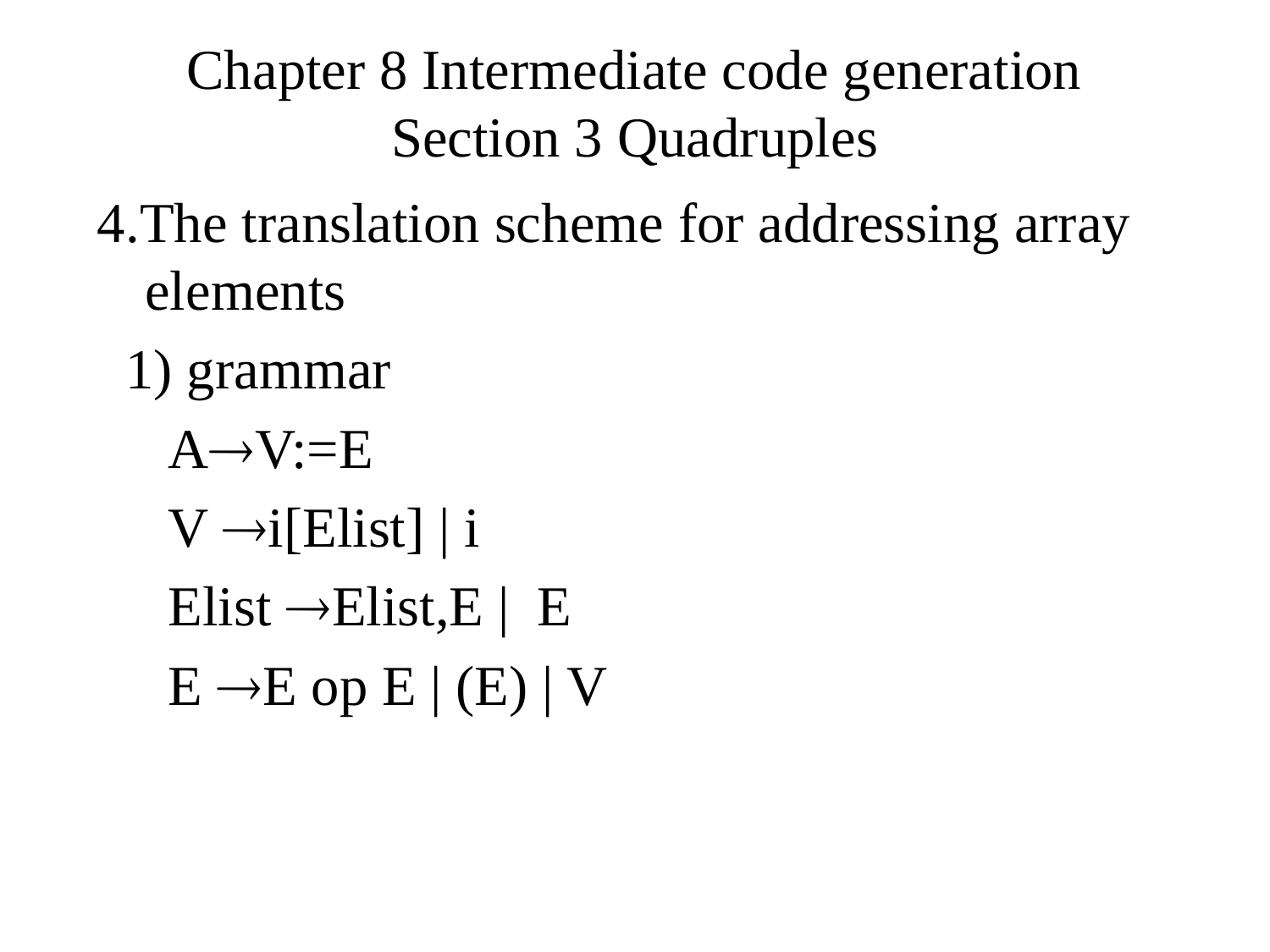

# Chapter 8 Intermediate code generation Section 3 Quadruples
4.The translation scheme for addressing array elements
  1) grammar
     A→V:=E
     V →i[Elist] | i
     Elist →Elist,E |  E
     E →E op E | (E) | V